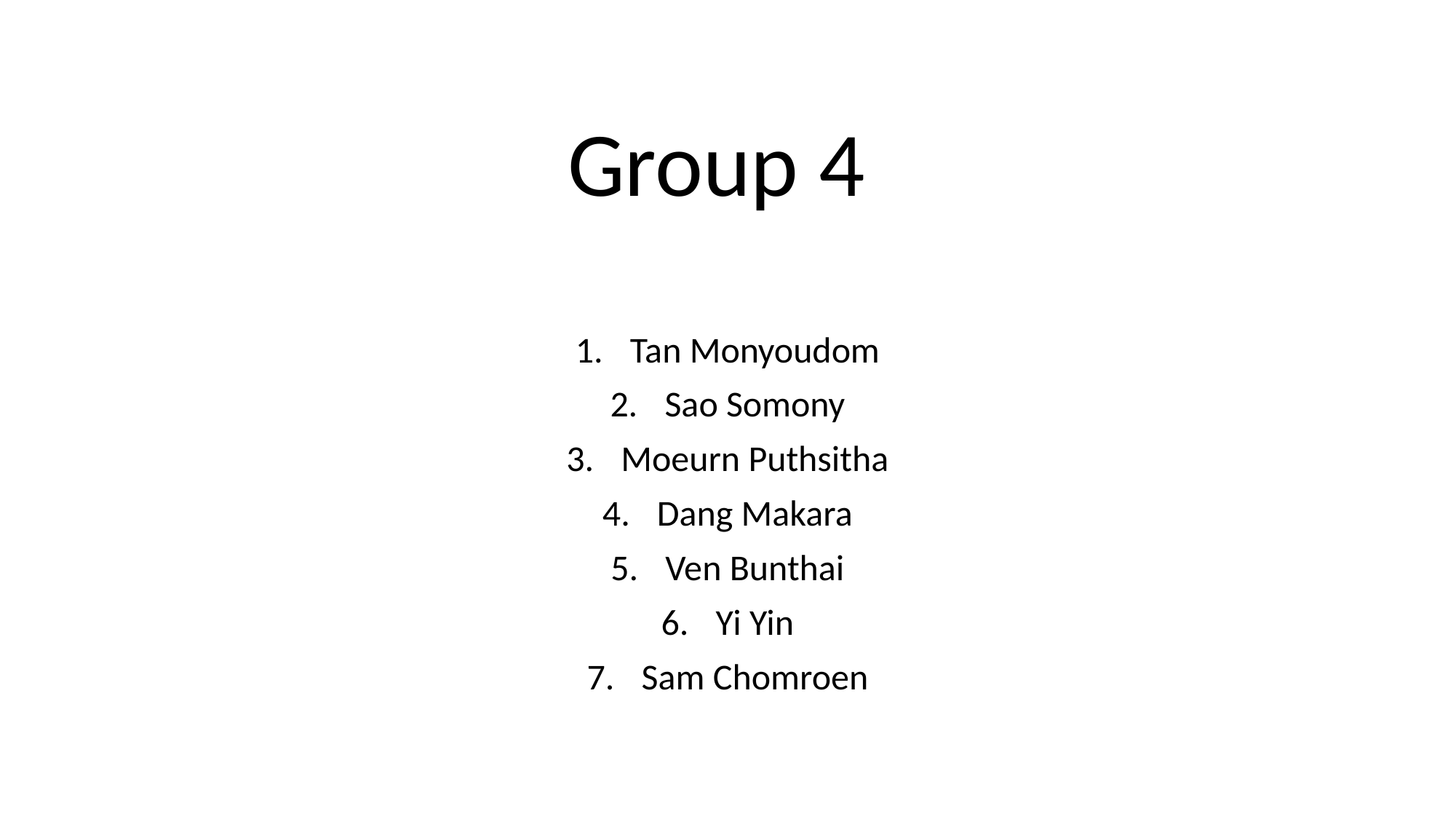

# Group 4
Tan Monyoudom
Sao Somony
Moeurn Puthsitha
Dang Makara
Ven Bunthai
Yi Yin
Sam Chomroen